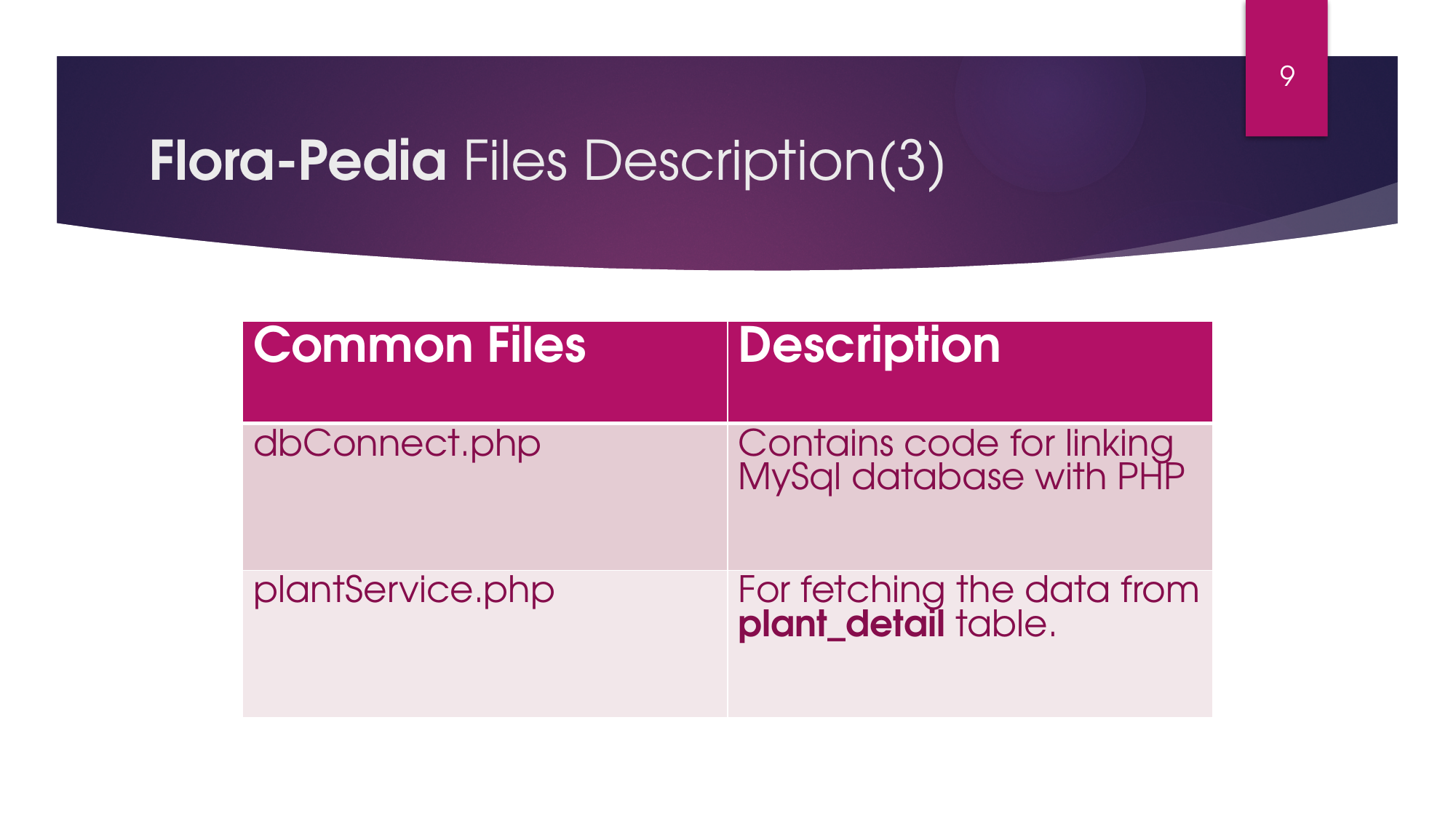

9
# Flora-Pedia Files Description(3)
| Common Files | Description |
| --- | --- |
| dbConnect.php | Contains code for linking MySql database with PHP |
| plantService.php | For fetching the data from plant\_detail table. |